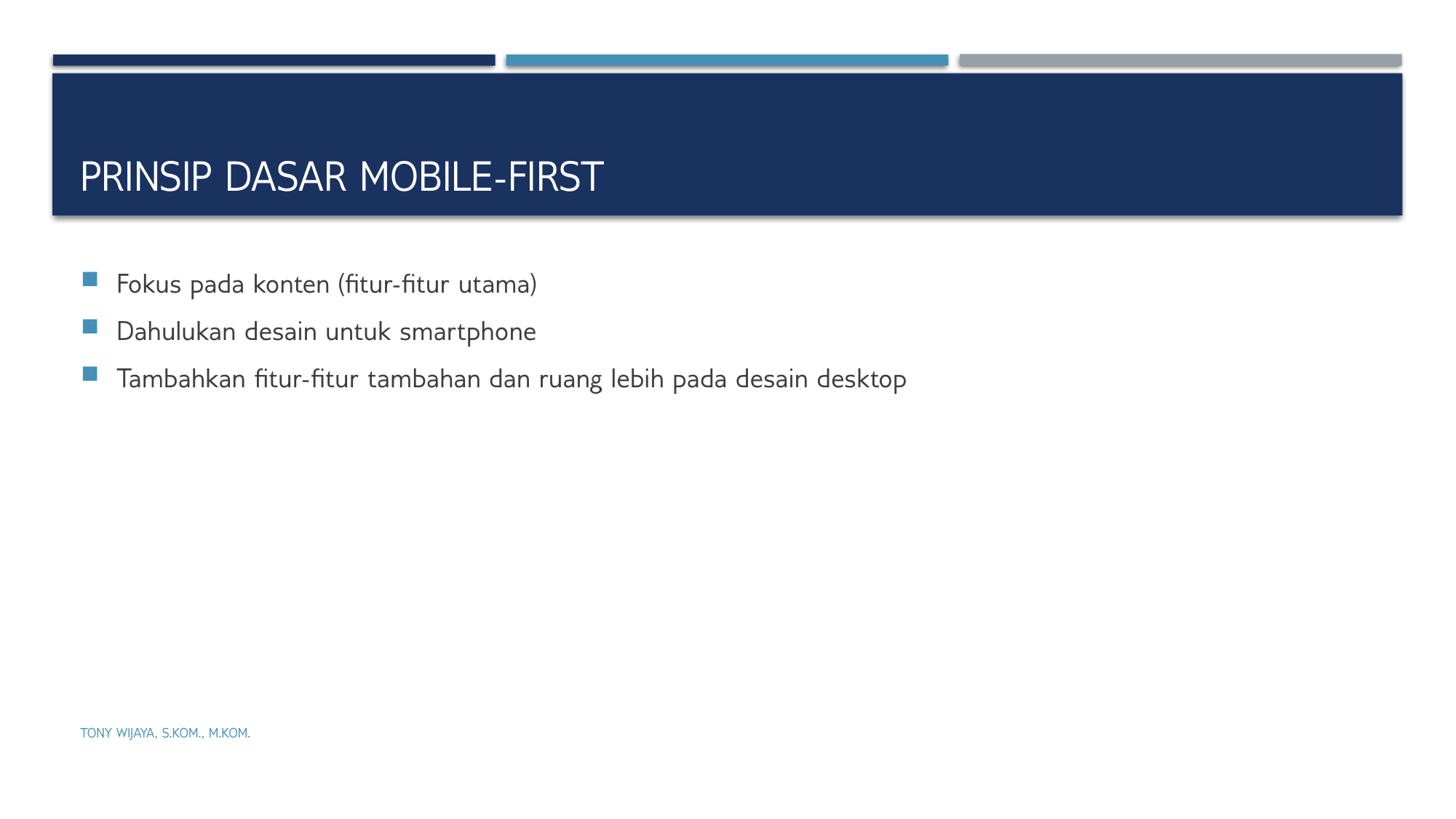

# Prinsip dasar mobile-first
Fokus pada konten (fitur-fitur utama)
Dahulukan desain untuk smartphone
Tambahkan fitur-fitur tambahan dan ruang lebih pada desain desktop
Tony Wijaya, S.Kom., M.Kom.